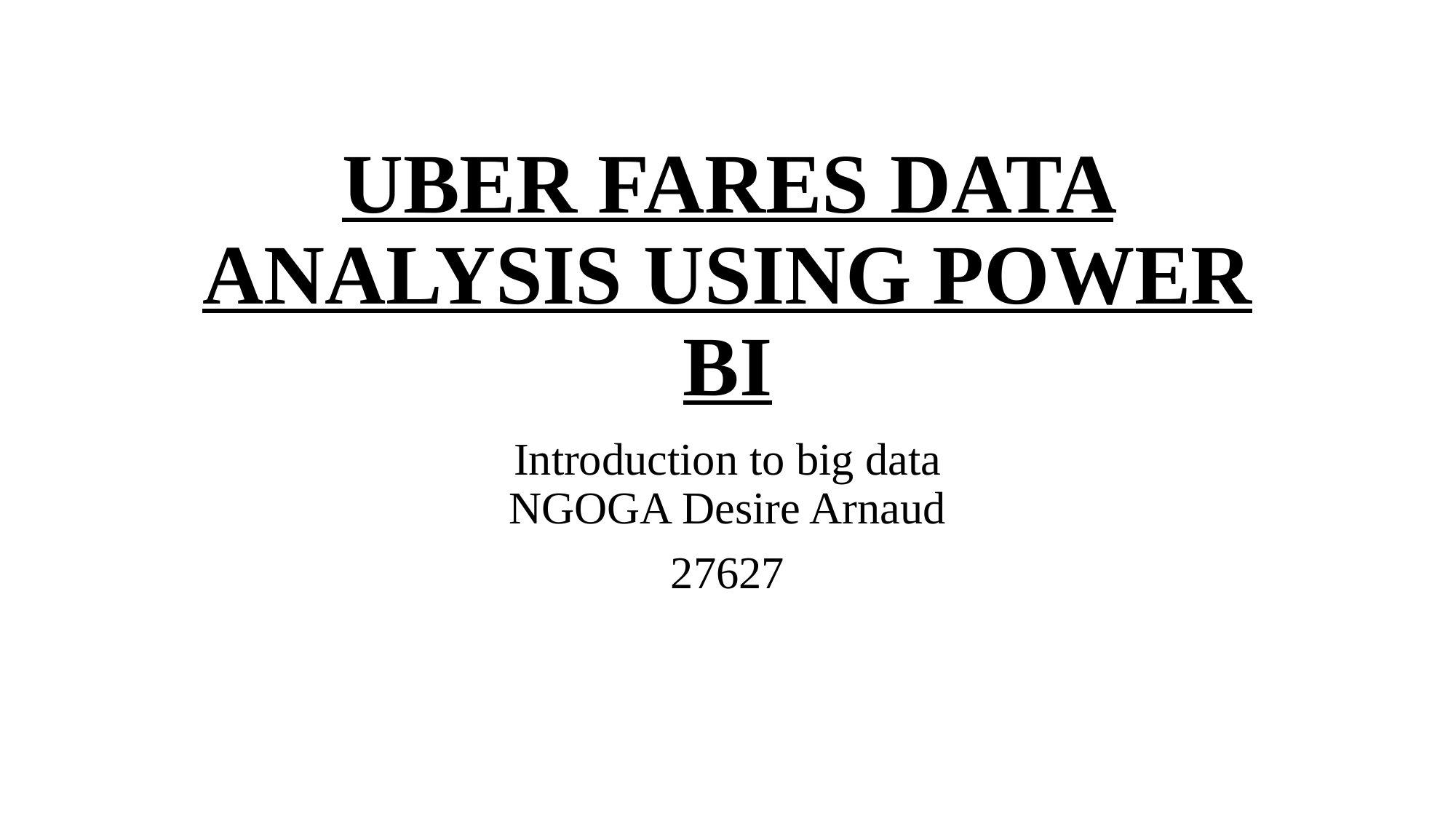

# UBER FARES DATA ANALYSIS USING POWER BI
Introduction to big data
NGOGA Desire Arnaud
27627